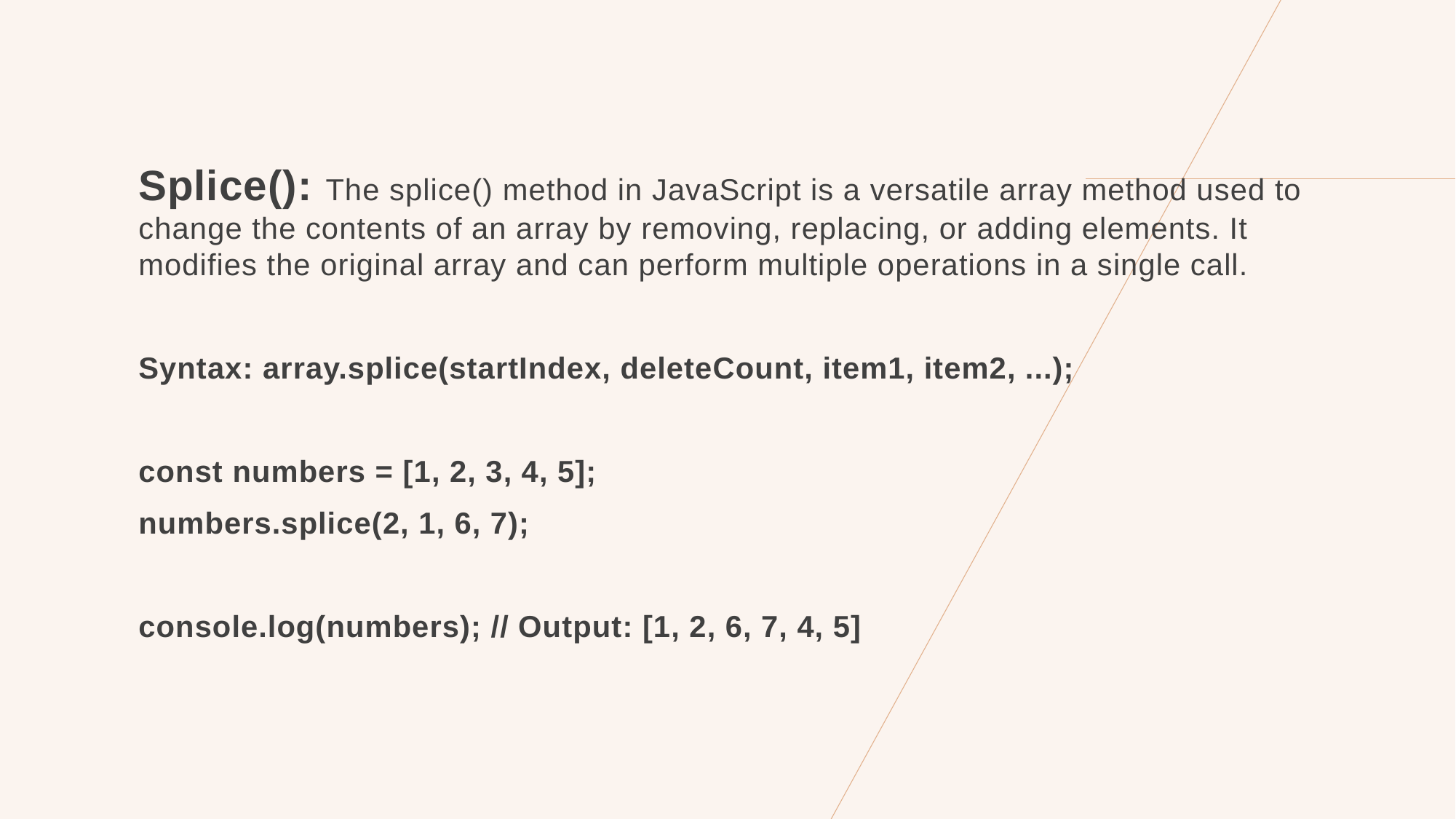

Splice(): The splice() method in JavaScript is a versatile array method used to change the contents of an array by removing, replacing, or adding elements. It modifies the original array and can perform multiple operations in a single call.

Syntax: array.splice(startIndex, deleteCount, item1, item2, ...);

const numbers = [1, 2, 3, 4, 5];
numbers.splice(2, 1, 6, 7);

console.log(numbers); // Output: [1, 2, 6, 7, 4, 5]